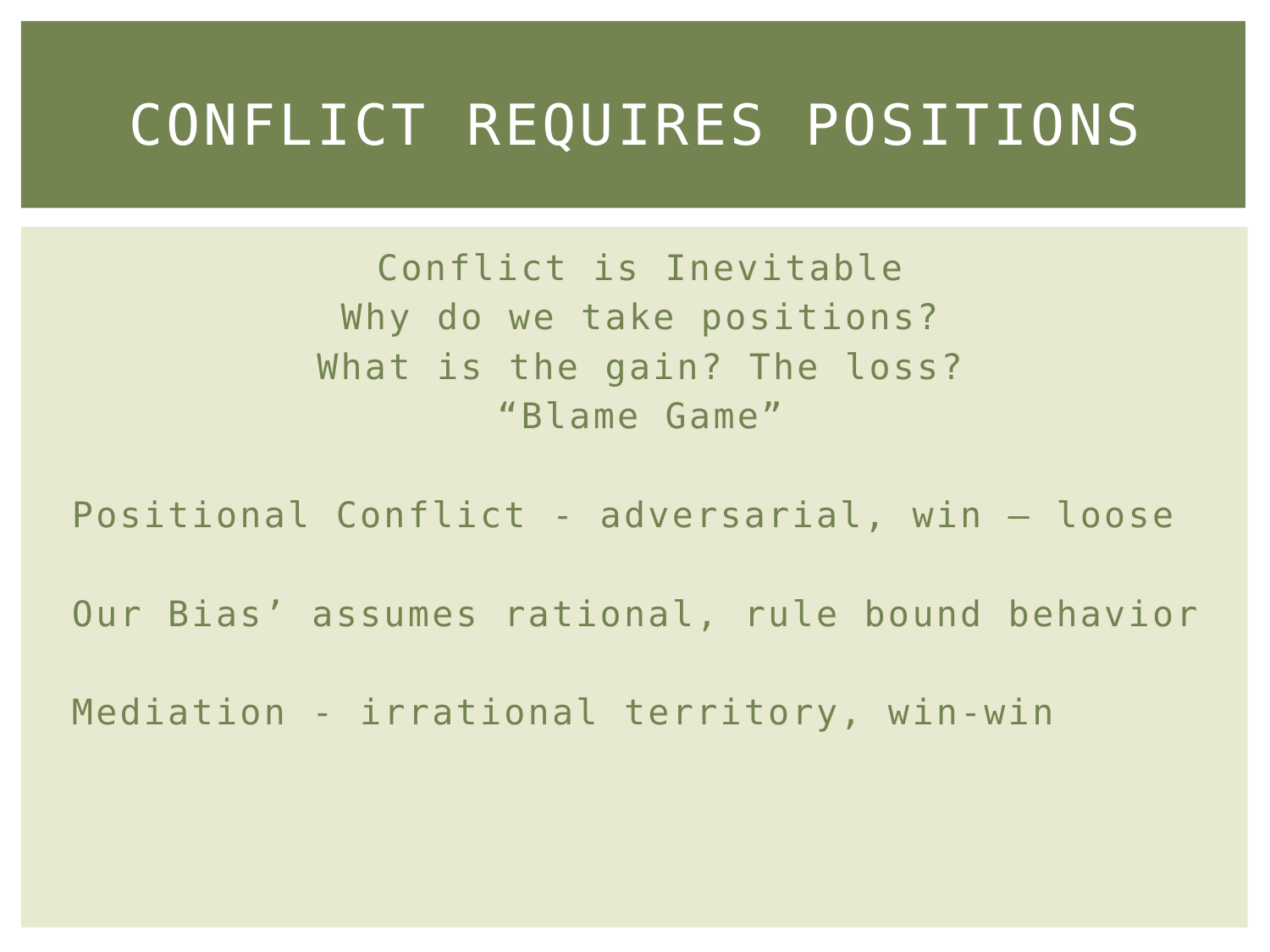

# Conflict requires Positions
Conflict is Inevitable
Why do we take positions?
What is the gain? The loss?
“Blame Game”

Positional Conflict - adversarial, win – loose

Our Bias’ assumes rational, rule bound behavior

Mediation - irrational territory, win-win